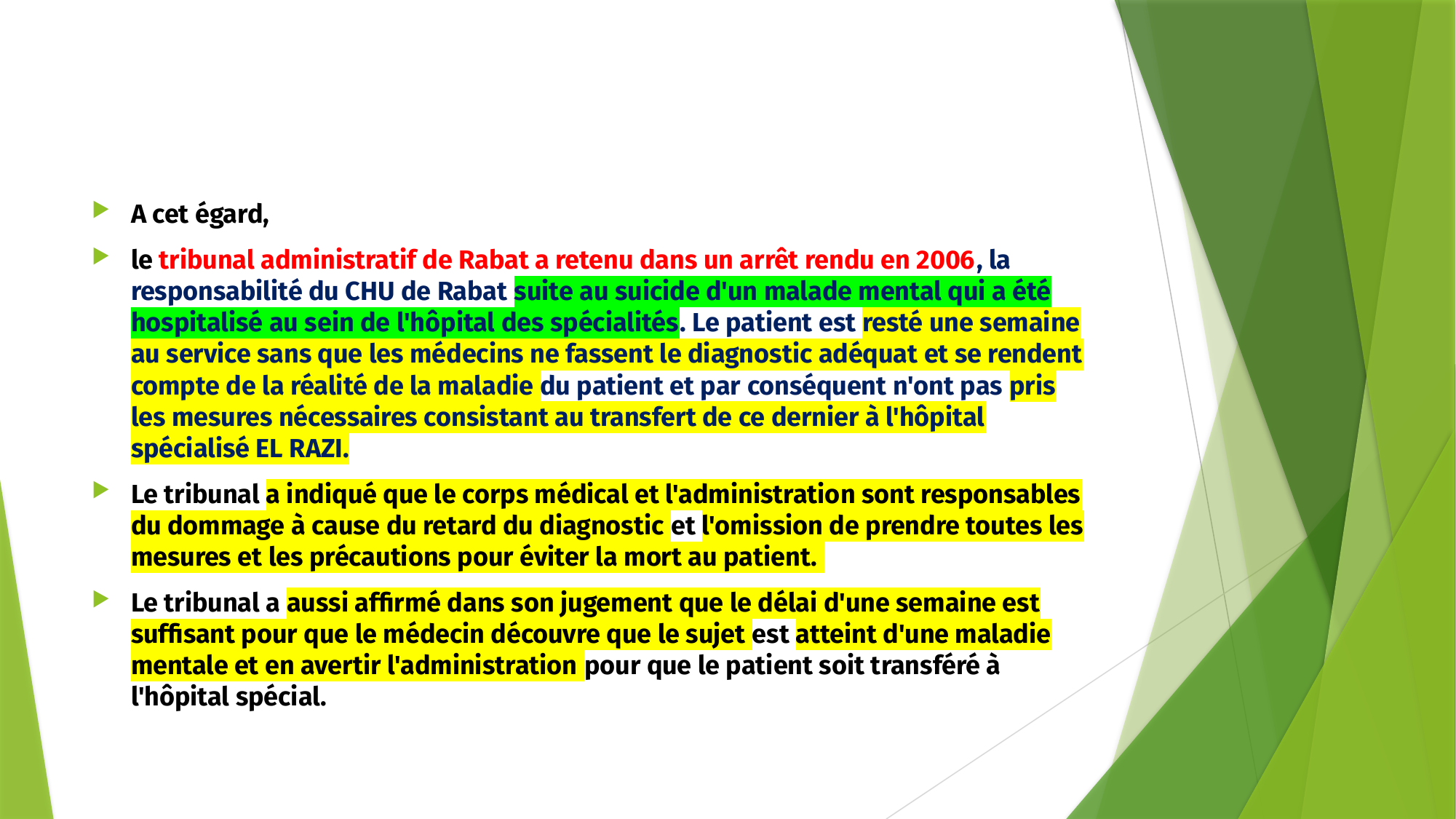

#
A cet égard,
le tribunal administratif de Rabat a retenu dans un arrêt rendu en 2006, la responsabilité du CHU de Rabat suite au suicide d'un malade mental qui a été hospitalisé au sein de l'hôpital des spécialités. Le patient est resté une semaine au service sans que les médecins ne fassent le diagnostic adéquat et se rendent compte de la réalité de la maladie du patient et par conséquent n'ont pas pris les mesures nécessaires consistant au transfert de ce dernier à l'hôpital spécialisé EL RAZI.
Le tribunal a indiqué que le corps médical et l'administration sont responsables du dommage à cause du retard du diagnostic et l'omission de prendre toutes les mesures et les précautions pour éviter la mort au patient.
Le tribunal a aussi affirmé dans son jugement que le délai d'une semaine est suffisant pour que le médecin découvre que le sujet est atteint d'une maladie mentale et en avertir l'administration pour que le patient soit transféré à l'hôpital spécial.